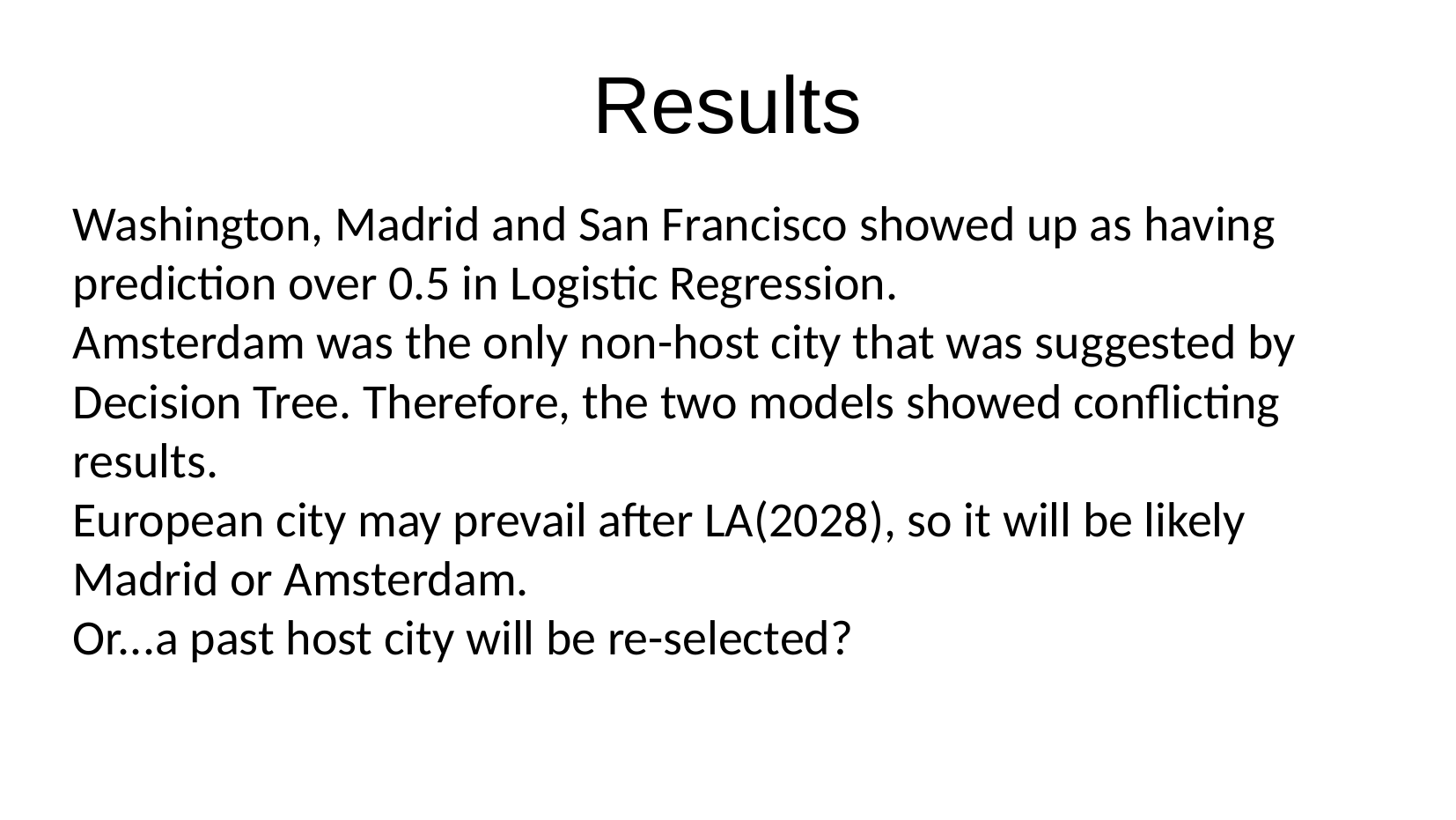

Results
Washington, Madrid and San Francisco showed up as having prediction over 0.5 in Logistic Regression.
Amsterdam was the only non-host city that was suggested by Decision Tree. Therefore, the two models showed conflicting results.
European city may prevail after LA(2028), so it will be likely Madrid or Amsterdam.
Or...a past host city will be re-selected?